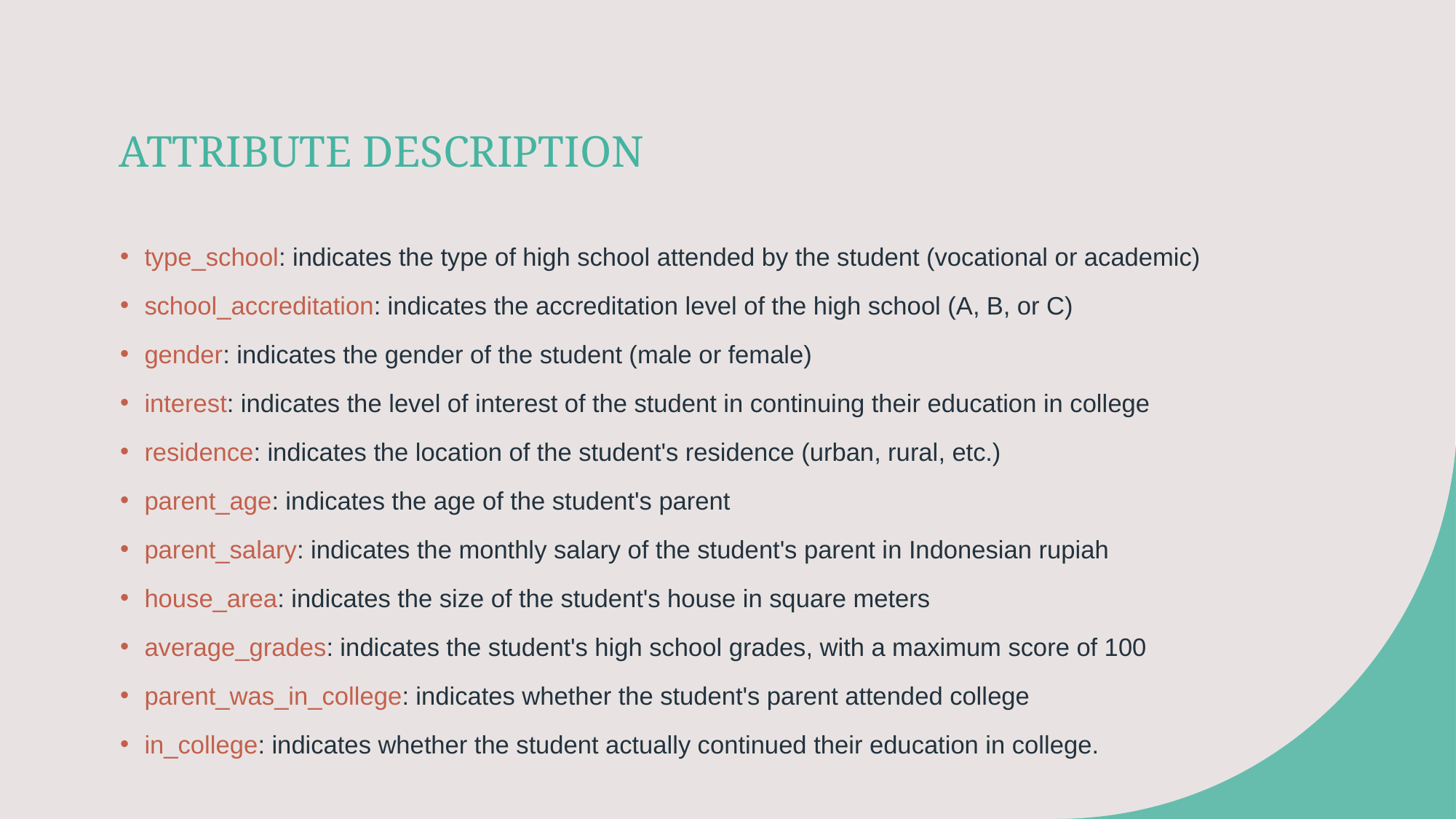

# ATTRIBUTE DESCRIPTION
type_school: indicates the type of high school attended by the student (vocational or academic)
school_accreditation: indicates the accreditation level of the high school (A, B, or C)
gender: indicates the gender of the student (male or female)
interest: indicates the level of interest of the student in continuing their education in college
residence: indicates the location of the student's residence (urban, rural, etc.)
parent_age: indicates the age of the student's parent
parent_salary: indicates the monthly salary of the student's parent in Indonesian rupiah
house_area: indicates the size of the student's house in square meters
average_grades: indicates the student's high school grades, with a maximum score of 100
parent_was_in_college: indicates whether the student's parent attended college
in_college: indicates whether the student actually continued their education in college.